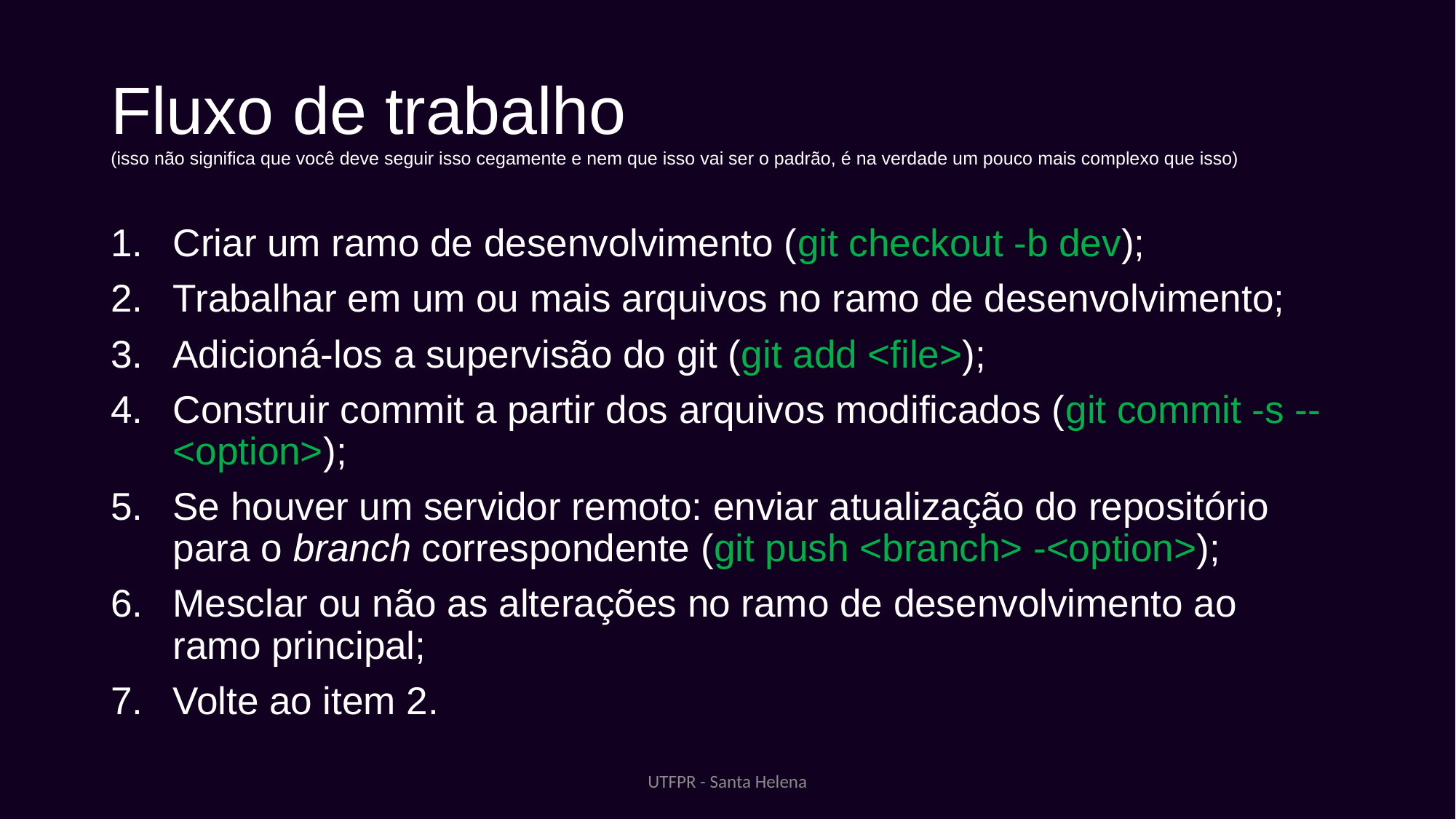

# Fluxo de trabalho (isso não significa que você deve seguir isso cegamente e nem que isso vai ser o padrão, é na verdade um pouco mais complexo que isso)
Criar um ramo de desenvolvimento (git checkout -b dev);
Trabalhar em um ou mais arquivos no ramo de desenvolvimento;
Adicioná-los a supervisão do git (git add <file>);
Construir commit a partir dos arquivos modificados (git commit -s --<option>);
Se houver um servidor remoto: enviar atualização do repositório para o branch correspondente (git push <branch> -<option>);
Mesclar ou não as alterações no ramo de desenvolvimento ao ramo principal;
Volte ao item 2.

UTFPR - Santa Helena
11